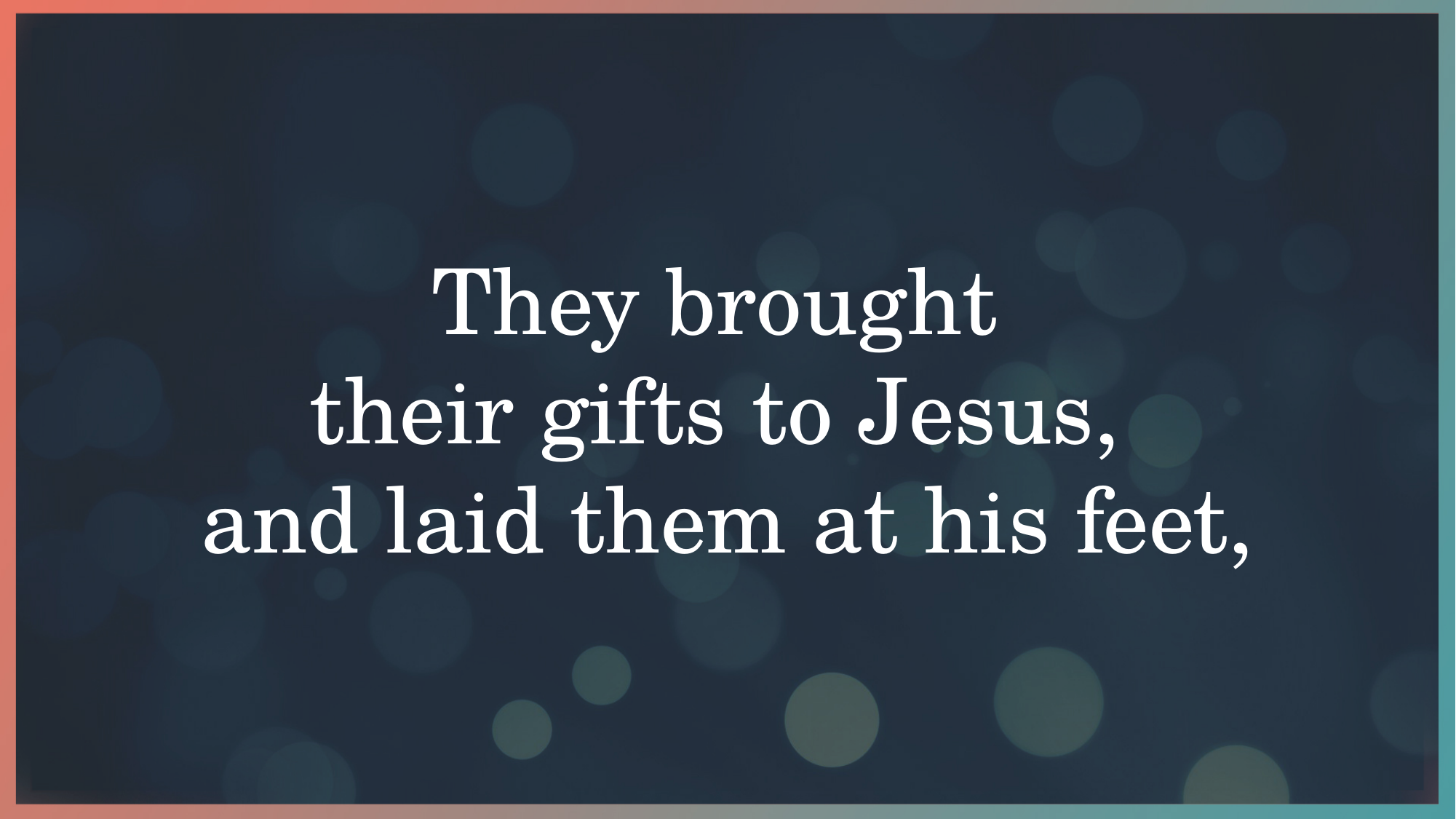

They brought
their gifts to Jesus,
and laid them at his feet,